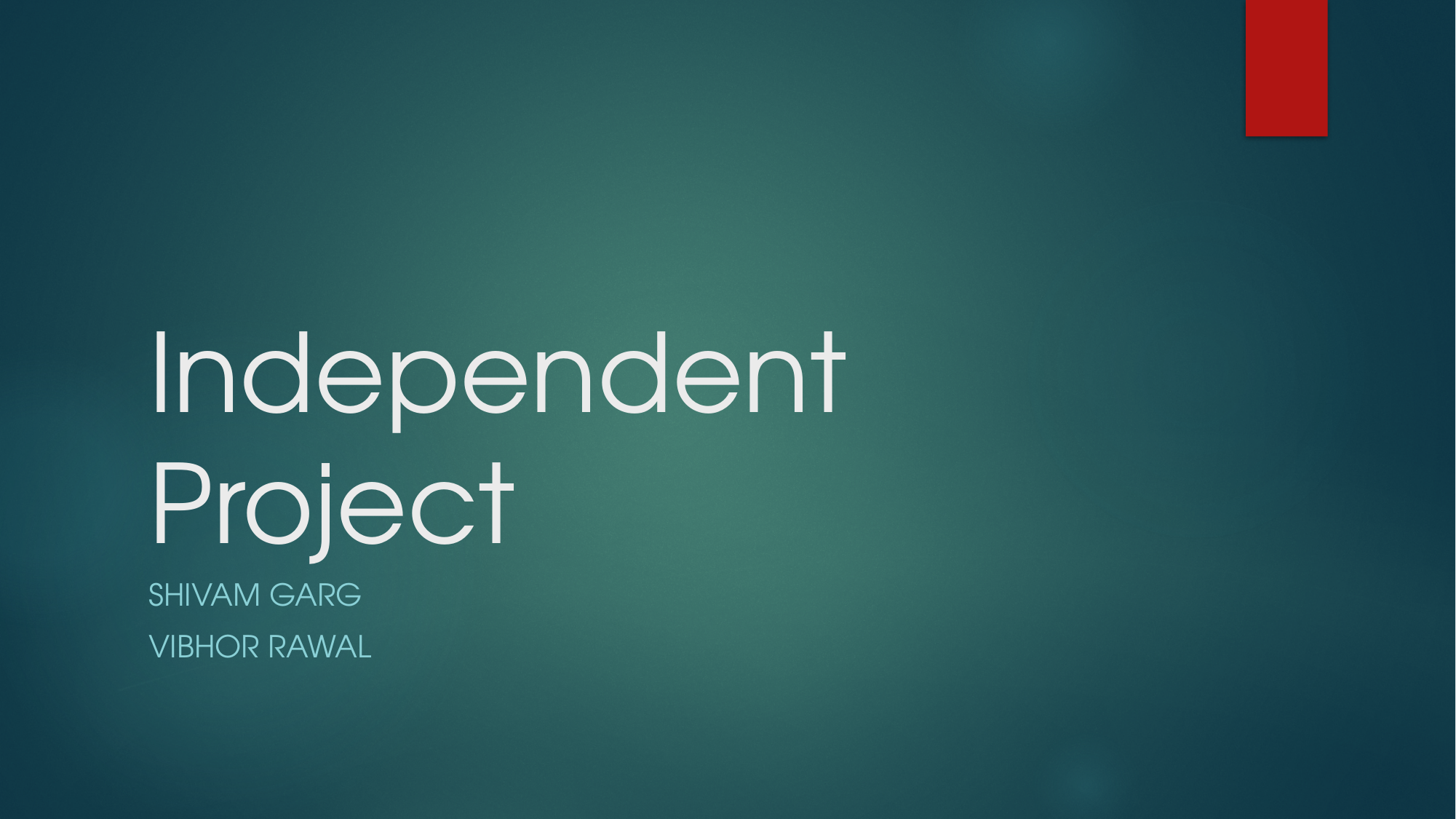

# Independent Project
Shivam garg
Vibhor rawal